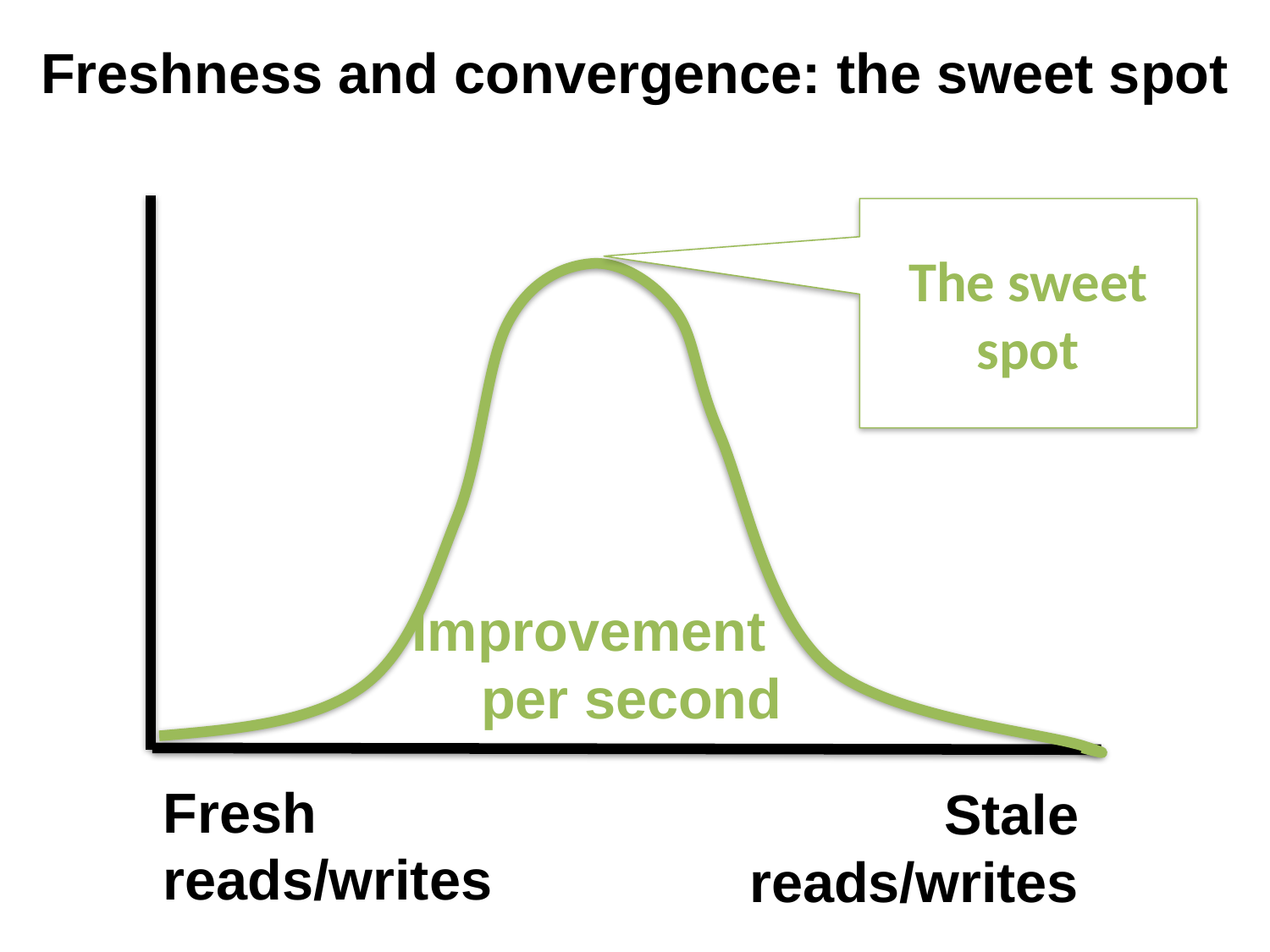

Freshness and convergence: the sweet spot
The sweet spot
Iterations
per second

Improvement
per second
Fresh
reads/writes
Stale
reads/writes